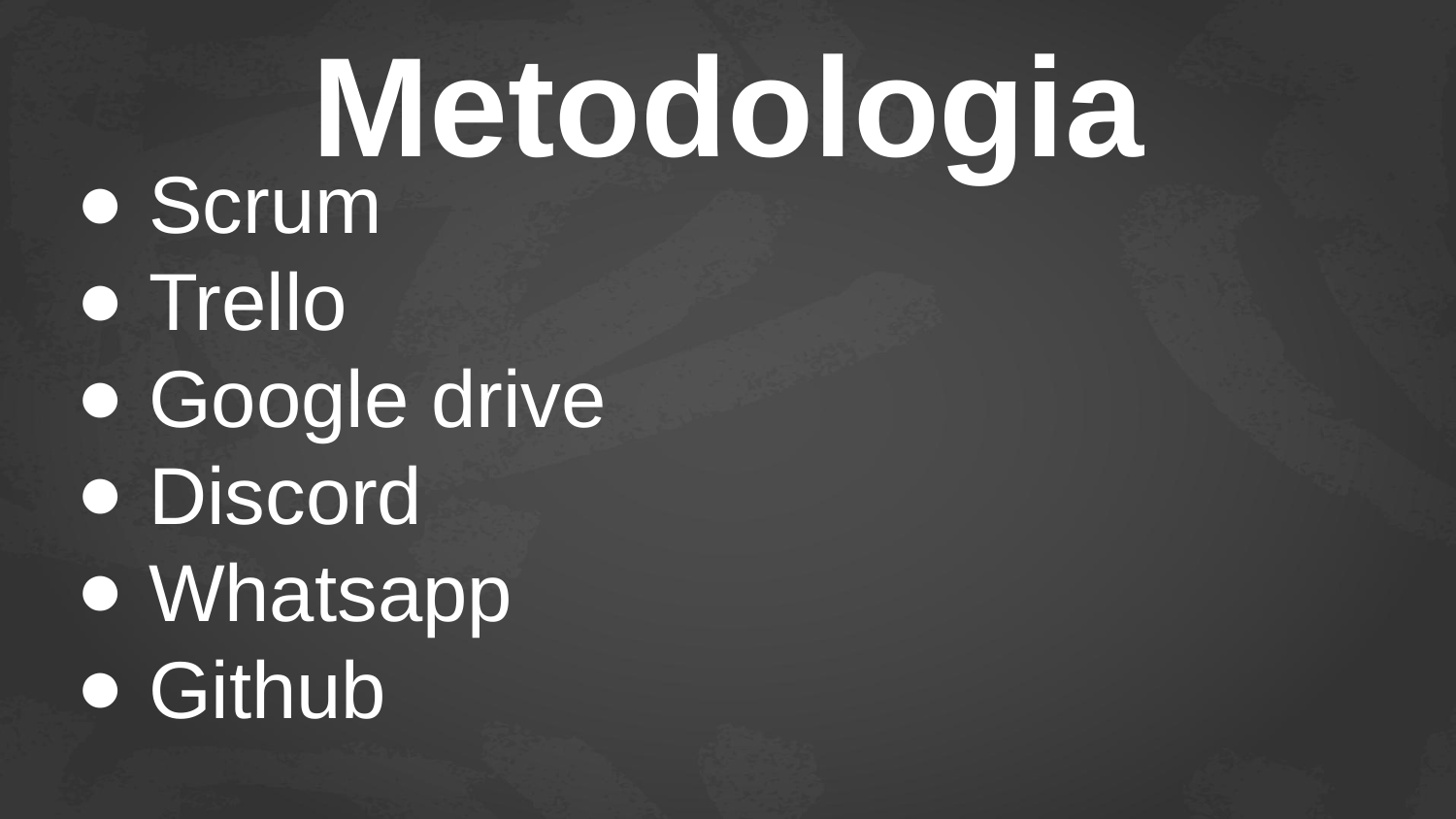

# Metodologia
Scrum
Trello
Google drive
Discord
Whatsapp
Github